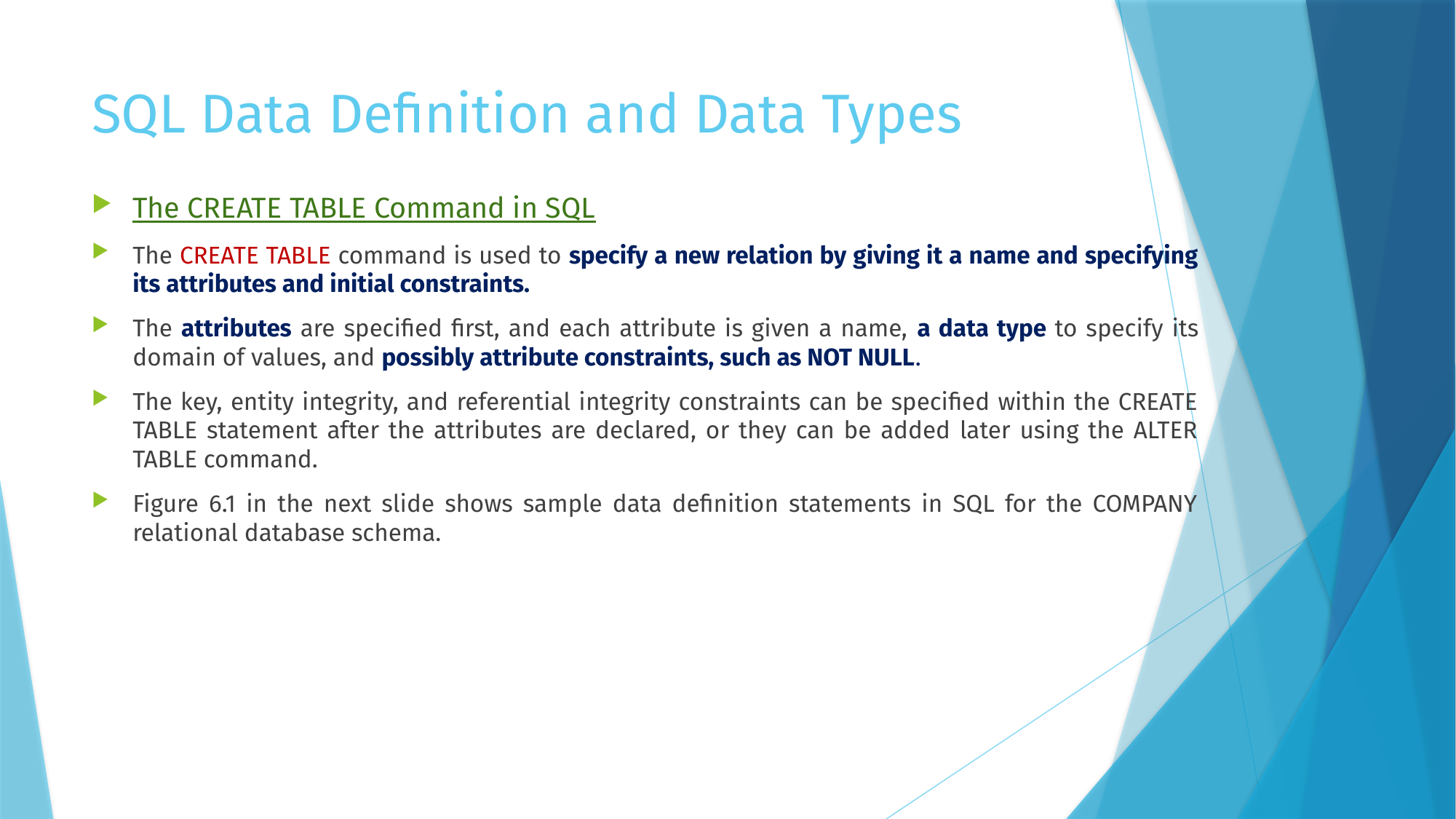

# SQL Data Definition and Data Types
The CREATE TABLE Command in SQL
The CREATE TABLE command is used to specify a new relation by giving it a name and specifying its attributes and initial constraints.
The attributes are specified first, and each attribute is given a name, a data type to specify its domain of values, and possibly attribute constraints, such as NOT NULL.
The key, entity integrity, and referential integrity constraints can be specified within the CREATE TABLE statement after the attributes are declared, or they can be added later using the ALTER TABLE command.
Figure 6.1 in the next slide shows sample data definition statements in SQL for the COMPANY relational database schema.